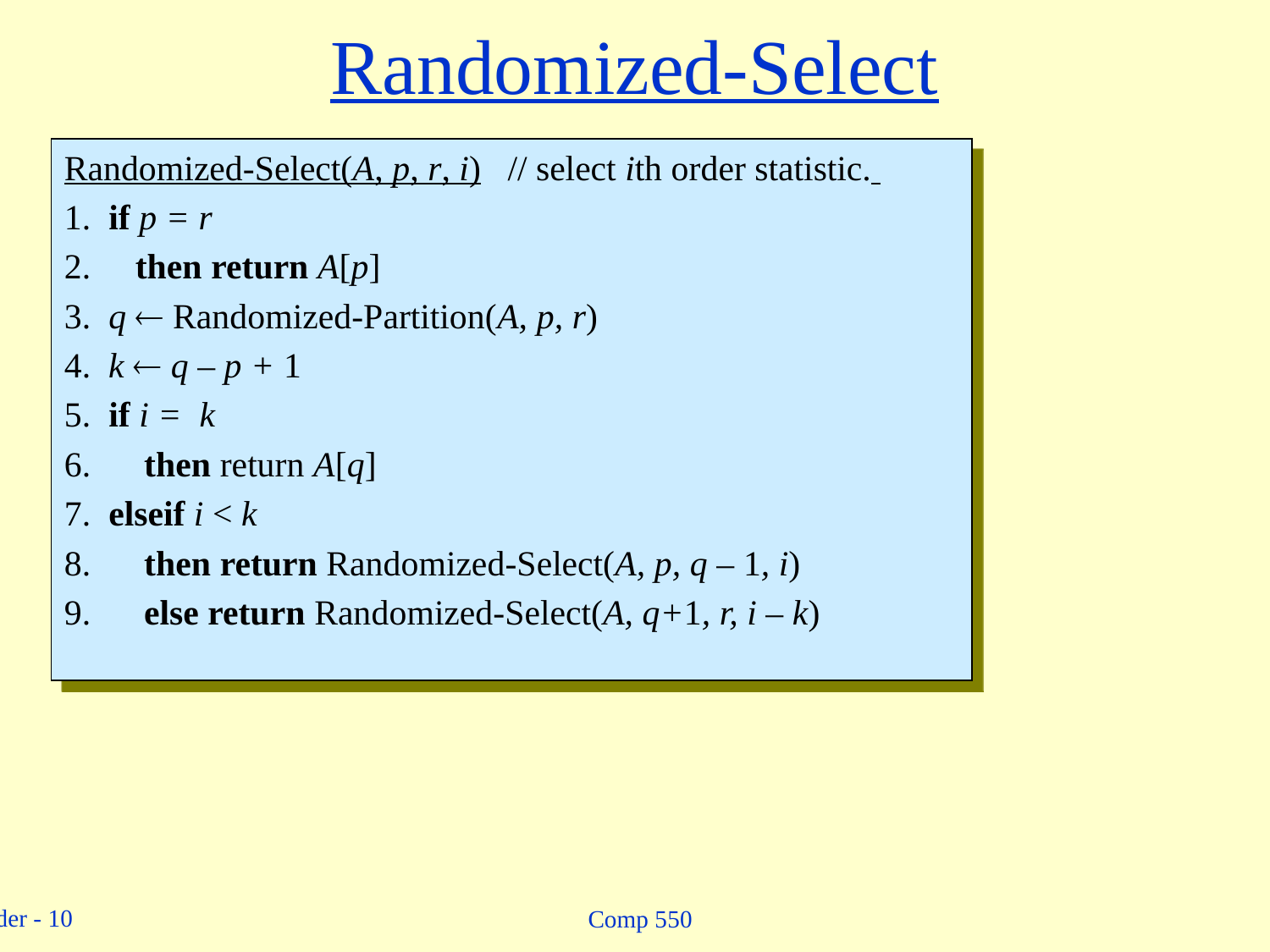

# Randomized-Select
Randomized-Select(A, p, r, i)   // select ith order statistic.
1.  if p = r
2.     then return A[p]
3.  q ← Randomized-Partition(A, p, r)
4.  k ← q – p + 1
5.  if i =  k
6.      then return A[q]
7.  elseif i < k
8.      then return Randomized-Select(A, p, q – 1, i)
9.      else return Randomized-Select(A, q+1, r, i – k)

Comp 550